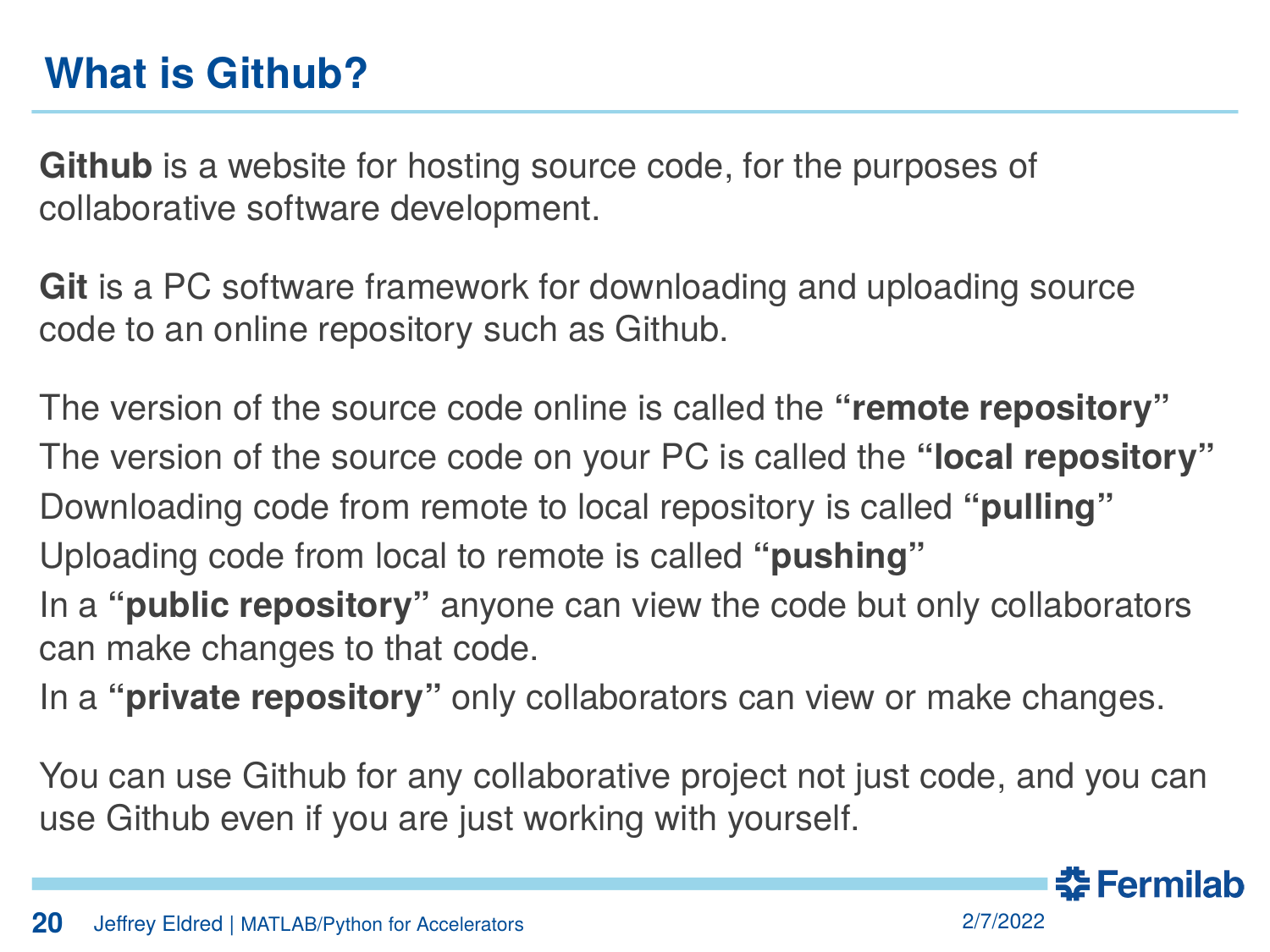

20
20
What is Github?
Github is a website for hosting source code, for the purposes of collaborative software development.

Git is a PC software framework for downloading and uploading source code to an online repository such as Github.

The version of the source code online is called the “remote repository”
The version of the source code on your PC is called the “local repository”
Downloading code from remote to local repository is called “pulling”
Uploading code from local to remote is called “pushing”
In a “public repository” anyone can view the code but only collaborators can make changes to that code.
In a “private repository” only collaborators can view or make changes.

You can use Github for any collaborative project not just code, and you can use Github even if you are just working with yourself.
20
2/7/2022
Jeffrey Eldred | MATLAB/Python for Accelerators